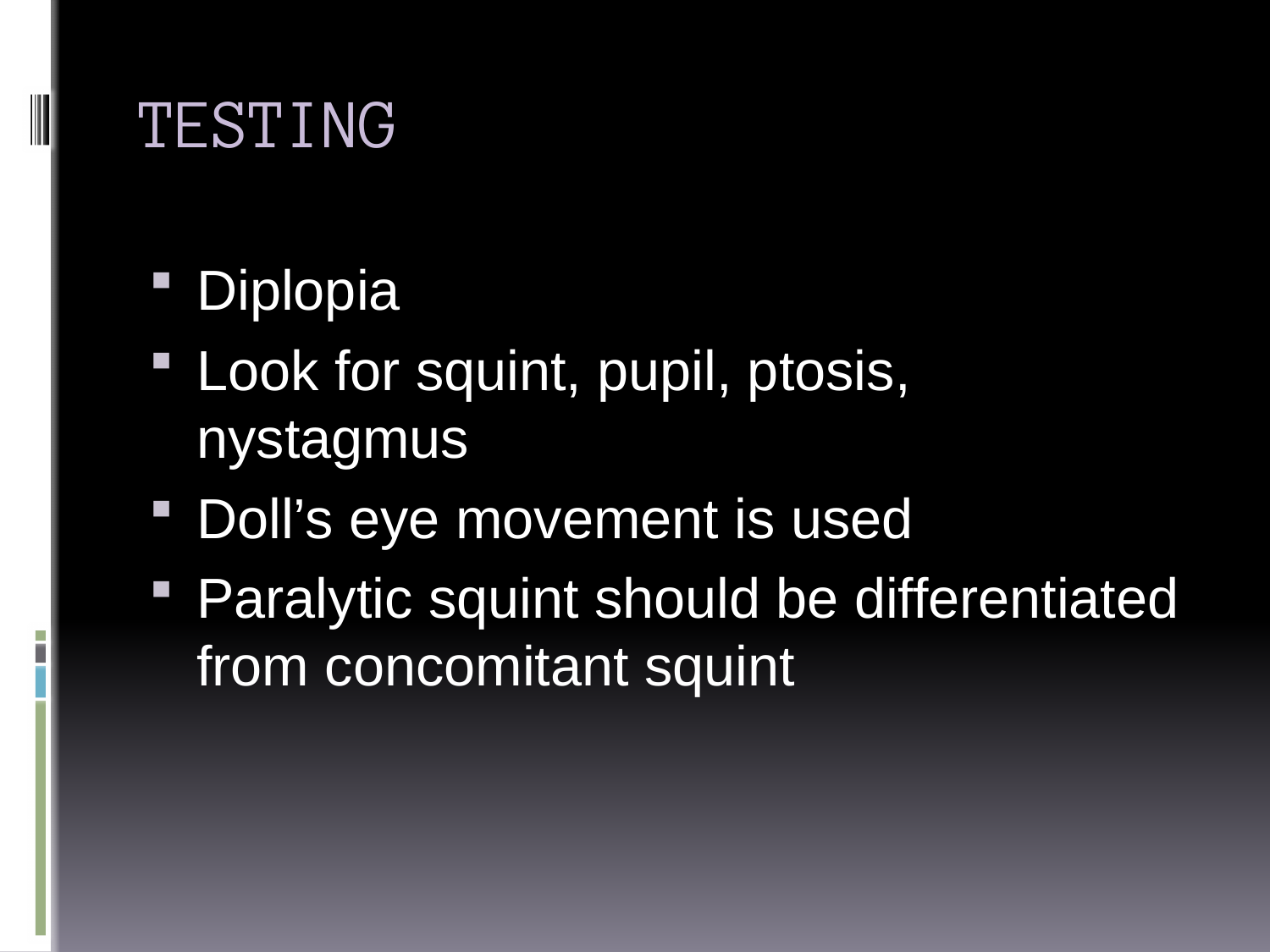

# TESTING
Diplopia
Look for squint, pupil, ptosis, nystagmus
Doll’s eye movement is used
Paralytic squint should be differentiated from concomitant squint